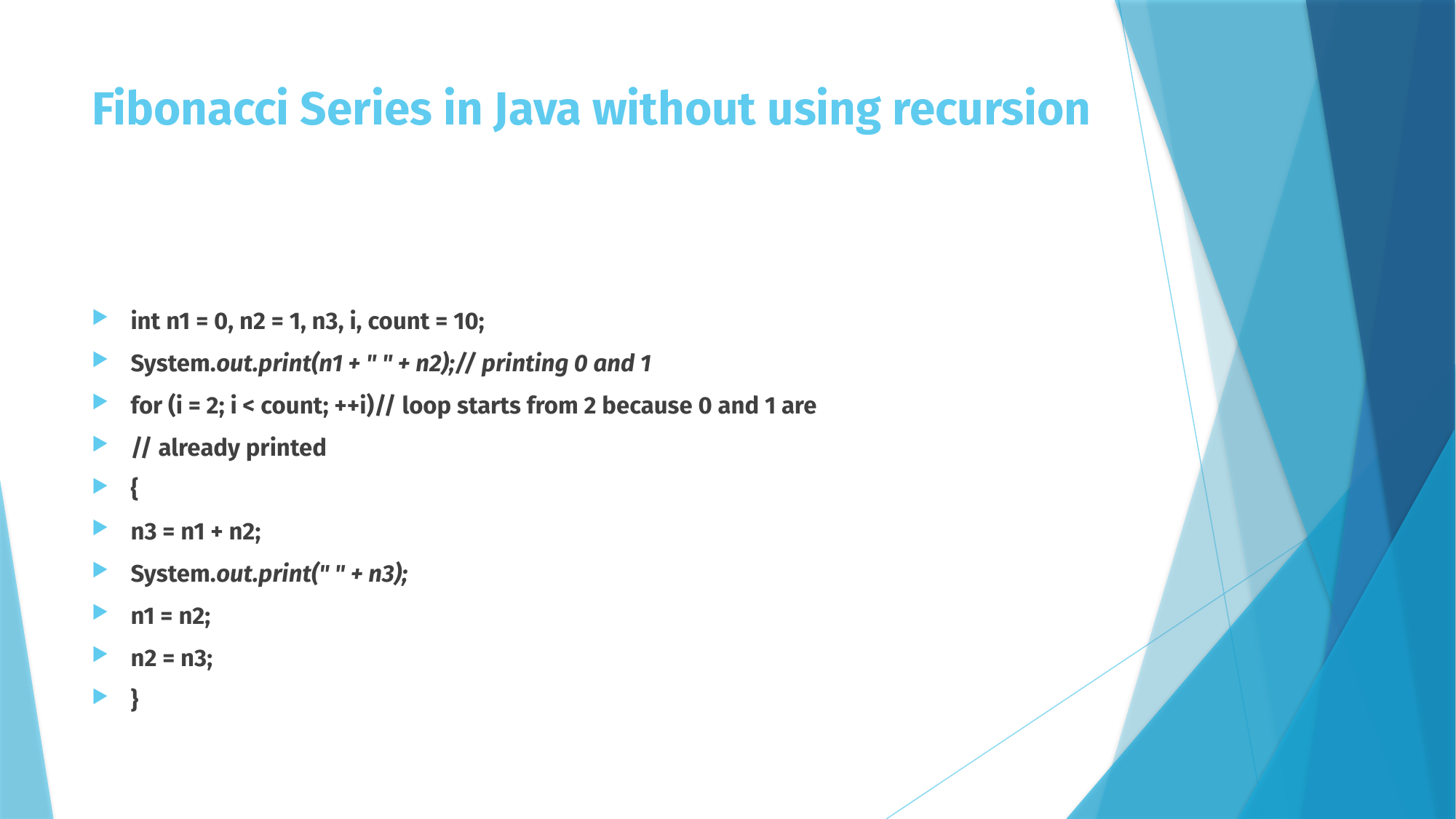

# Fibonacci Series in Java without using recursion

int n1 = 0, n2 = 1, n3, i, count = 10;
System.out.print(n1 + " " + n2);// printing 0 and 1
for (i = 2; i < count; ++i)// loop starts from 2 because 0 and 1 are
// already printed
{
n3 = n1 + n2;
System.out.print(" " + n3);
n1 = n2;
n2 = n3;
}